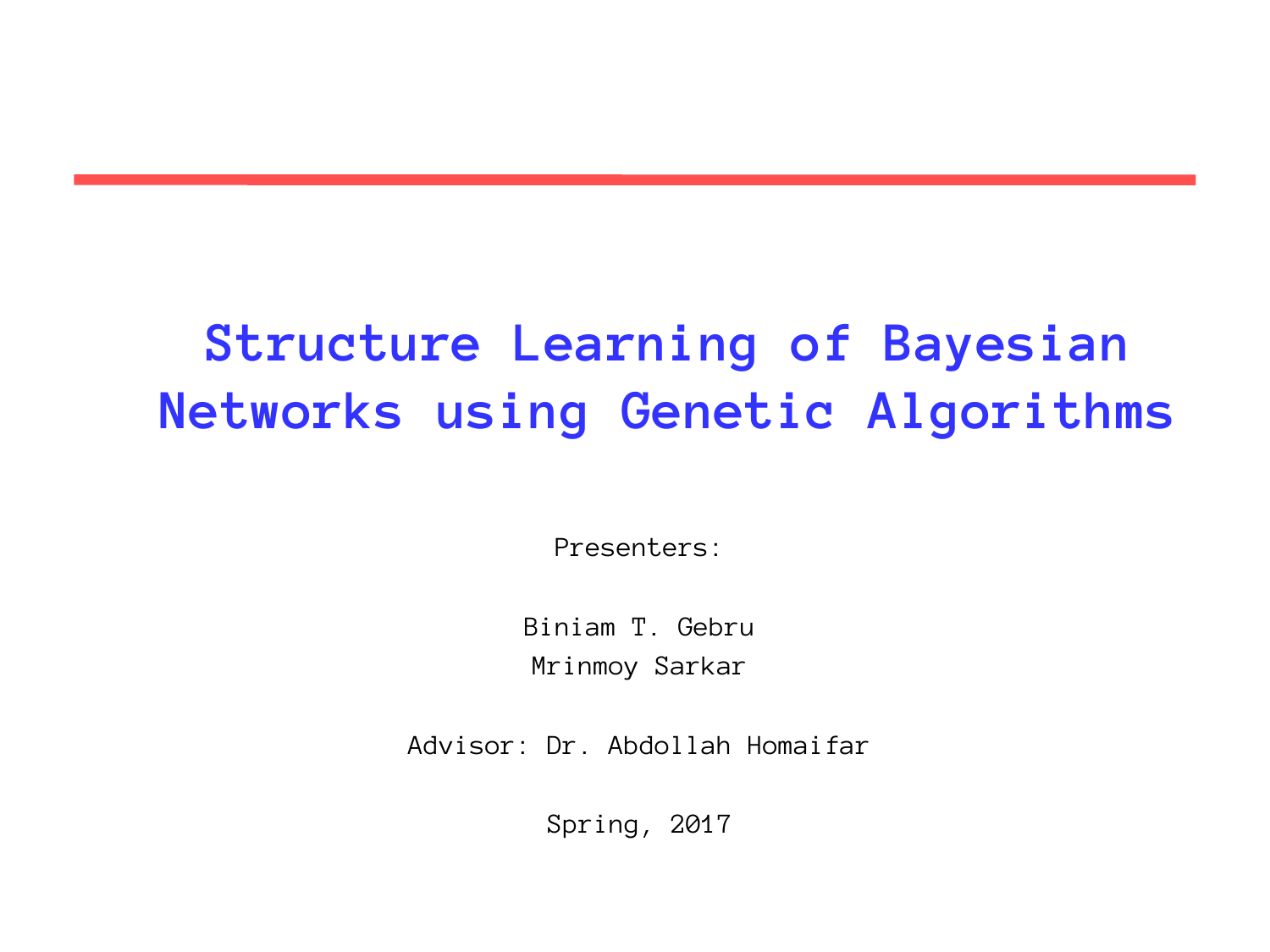

# Structure Learning of Bayesian Networks using Genetic Algorithms
Presenters:

Biniam T. Gebru
Mrinmoy Sarkar

Advisor: Dr. Abdollah Homaifar

Spring, 2017